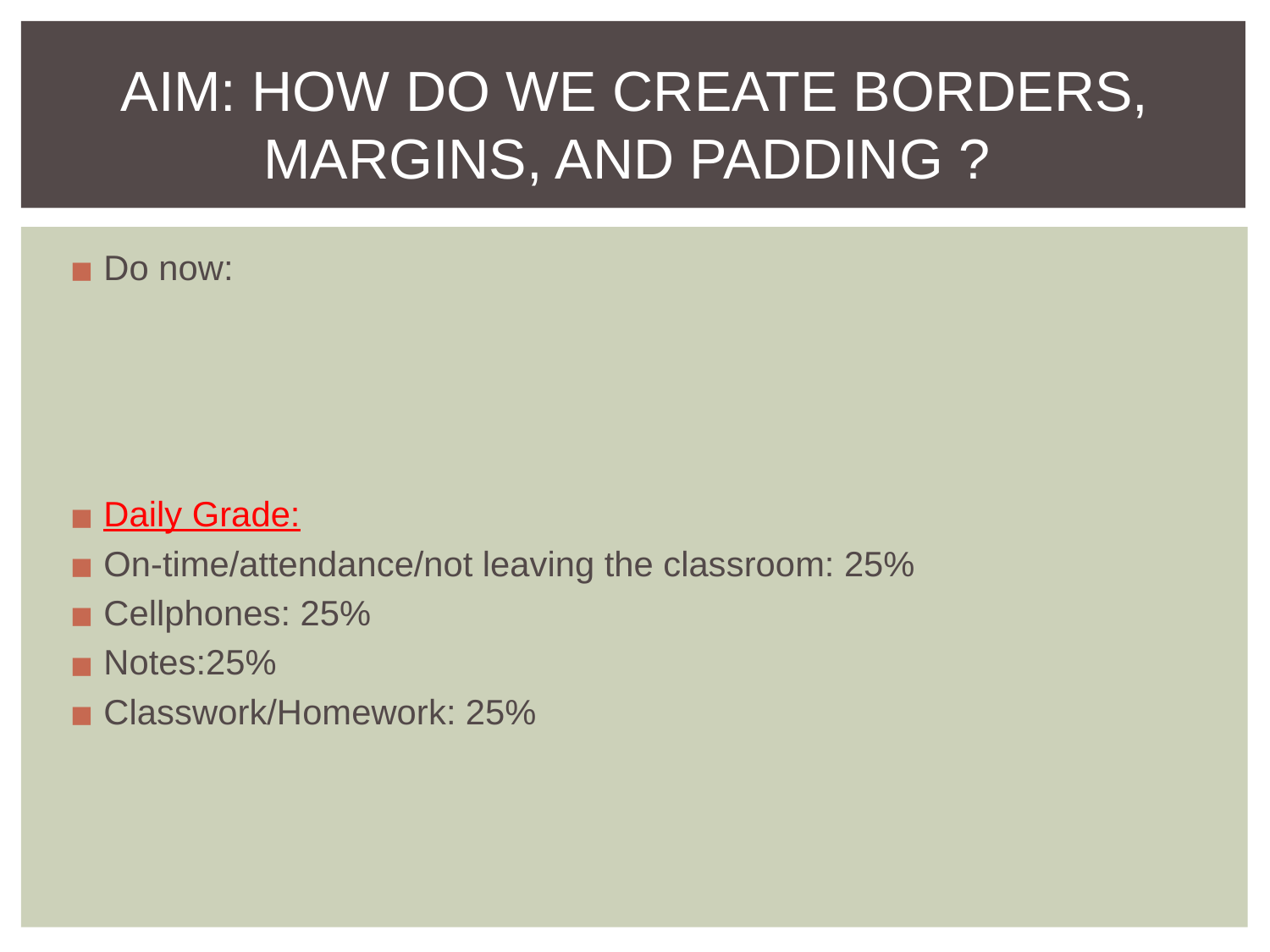

# AIM: HOW DO WE CREATE BORDERS, MARGINS, AND PADDING ?
Do now:

Daily Grade:
On-time/attendance/not leaving the classroom: 25%
Cellphones: 25%
Notes:25%
Classwork/Homework: 25%